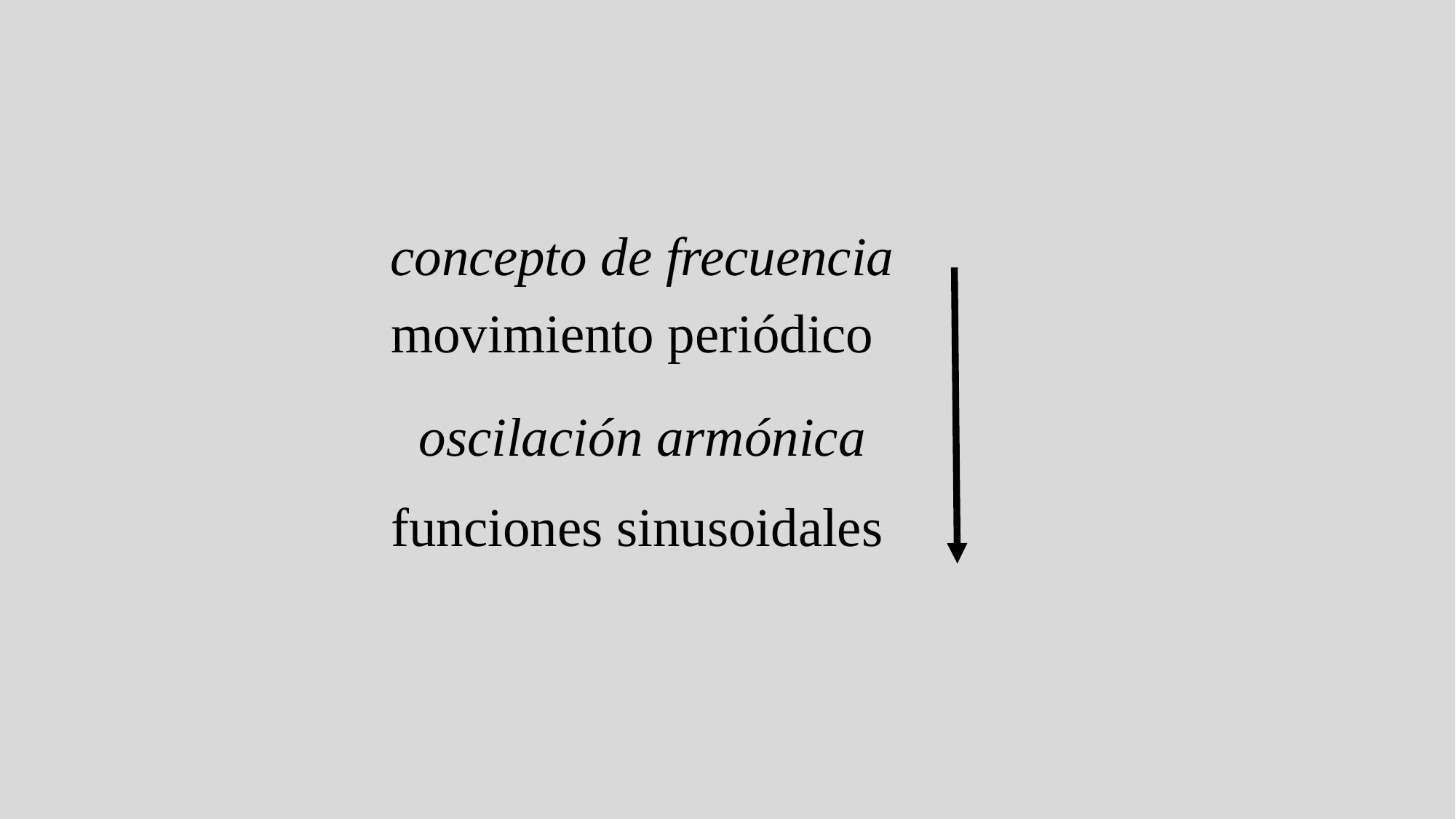

concepto de frecuencia
movimiento periódico
oscilación armónica
funciones sinusoidales